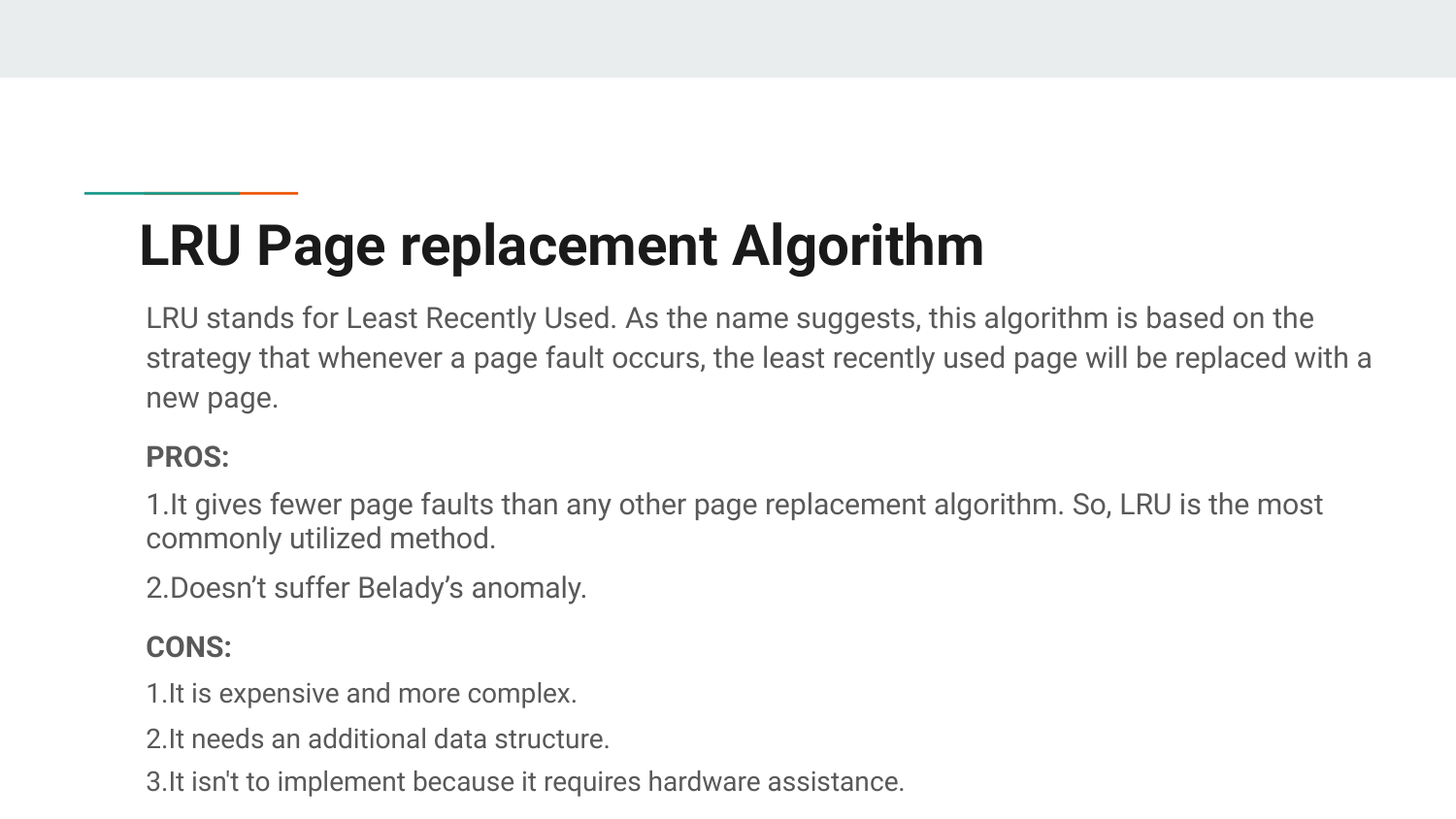

# LRU Page replacement Algorithm
LRU stands for Least Recently Used. As the name suggests, this algorithm is based on the strategy that whenever a page fault occurs, the least recently used page will be replaced with a new page.

PROS:
1.It gives fewer page faults than any other page replacement algorithm. So, LRU is the most commonly utilized method.
2.Doesn’t suffer Belady’s anomaly.

CONS:
1.It is expensive and more complex.
2.It needs an additional data structure.
3.It isn't to implement because it requires hardware assistance.